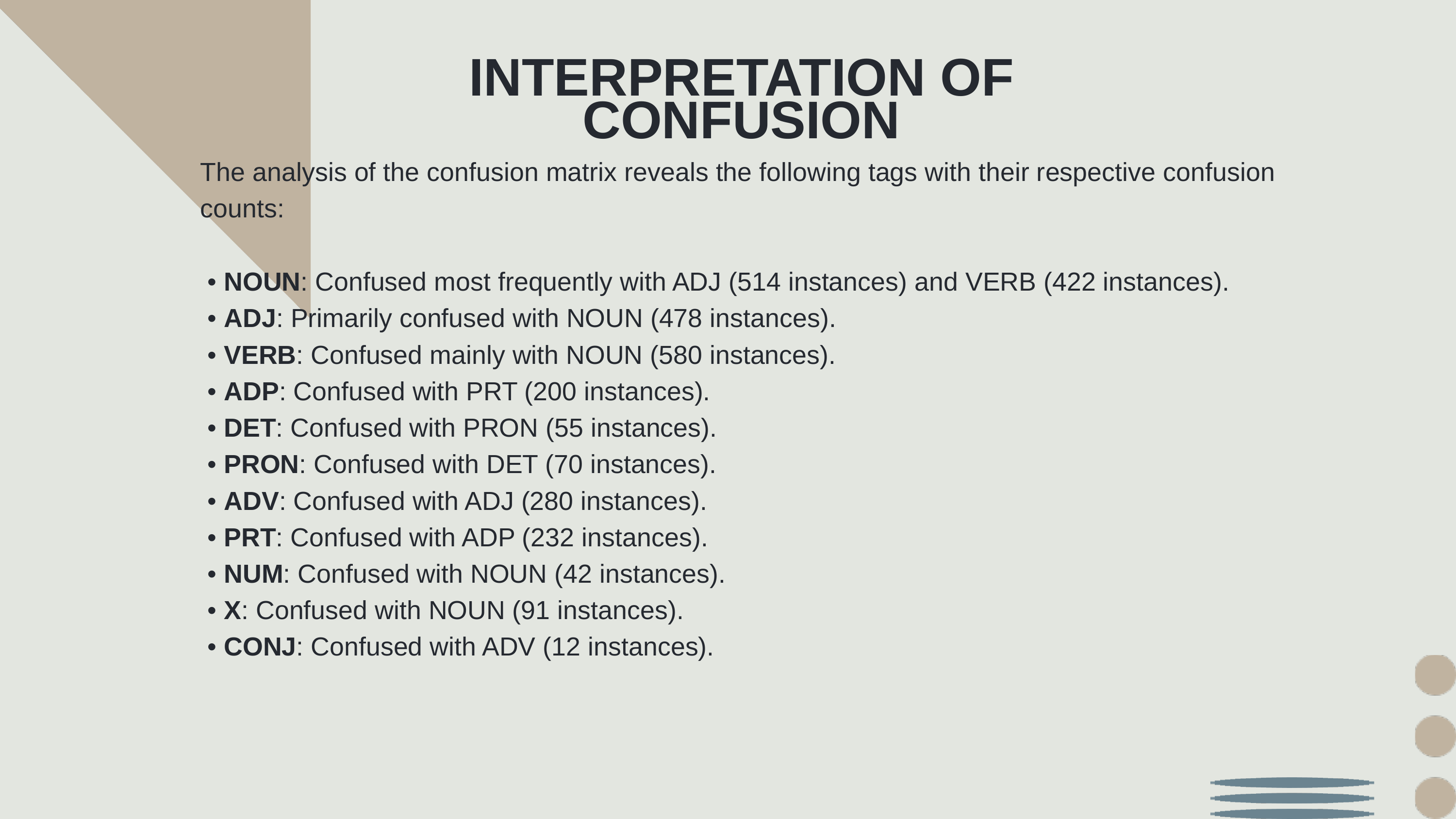

INTERPRETATION OF CONFUSION
The analysis of the confusion matrix reveals the following tags with their respective confusion counts:

 • NOUN: Confused most frequently with ADJ (514 instances) and VERB (422 instances).
 • ADJ: Primarily confused with NOUN (478 instances).
 • VERB: Confused mainly with NOUN (580 instances).
 • ADP: Confused with PRT (200 instances).
 • DET: Confused with PRON (55 instances).
 • PRON: Confused with DET (70 instances).
 • ADV: Confused with ADJ (280 instances).
 • PRT: Confused with ADP (232 instances).
 • NUM: Confused with NOUN (42 instances).
 • X: Confused with NOUN (91 instances).
 • CONJ: Confused with ADV (12 instances).